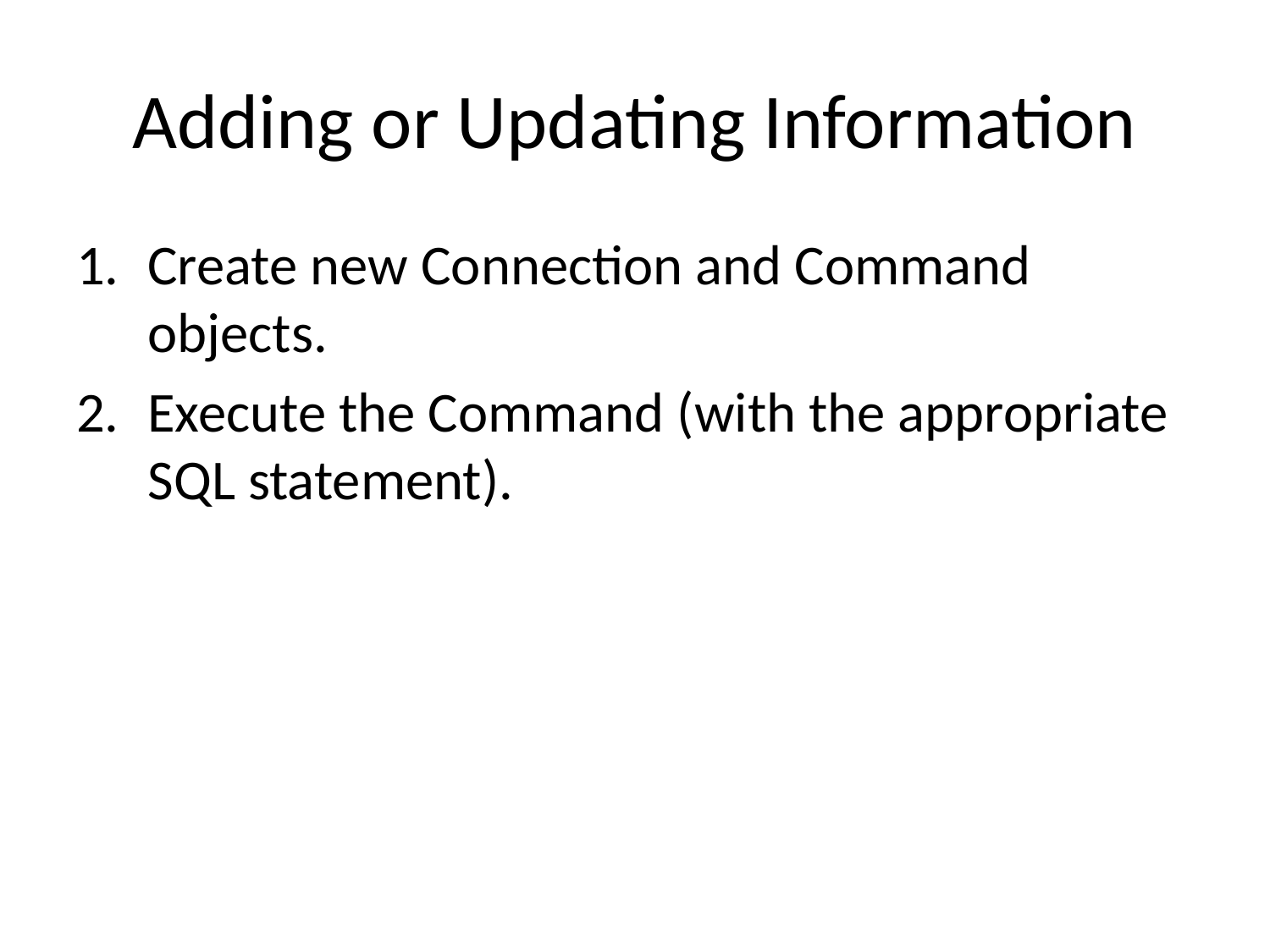

# Adding or Updating Information
Create new Connection and Command objects.
Execute the Command (with the appropriate SQL statement).